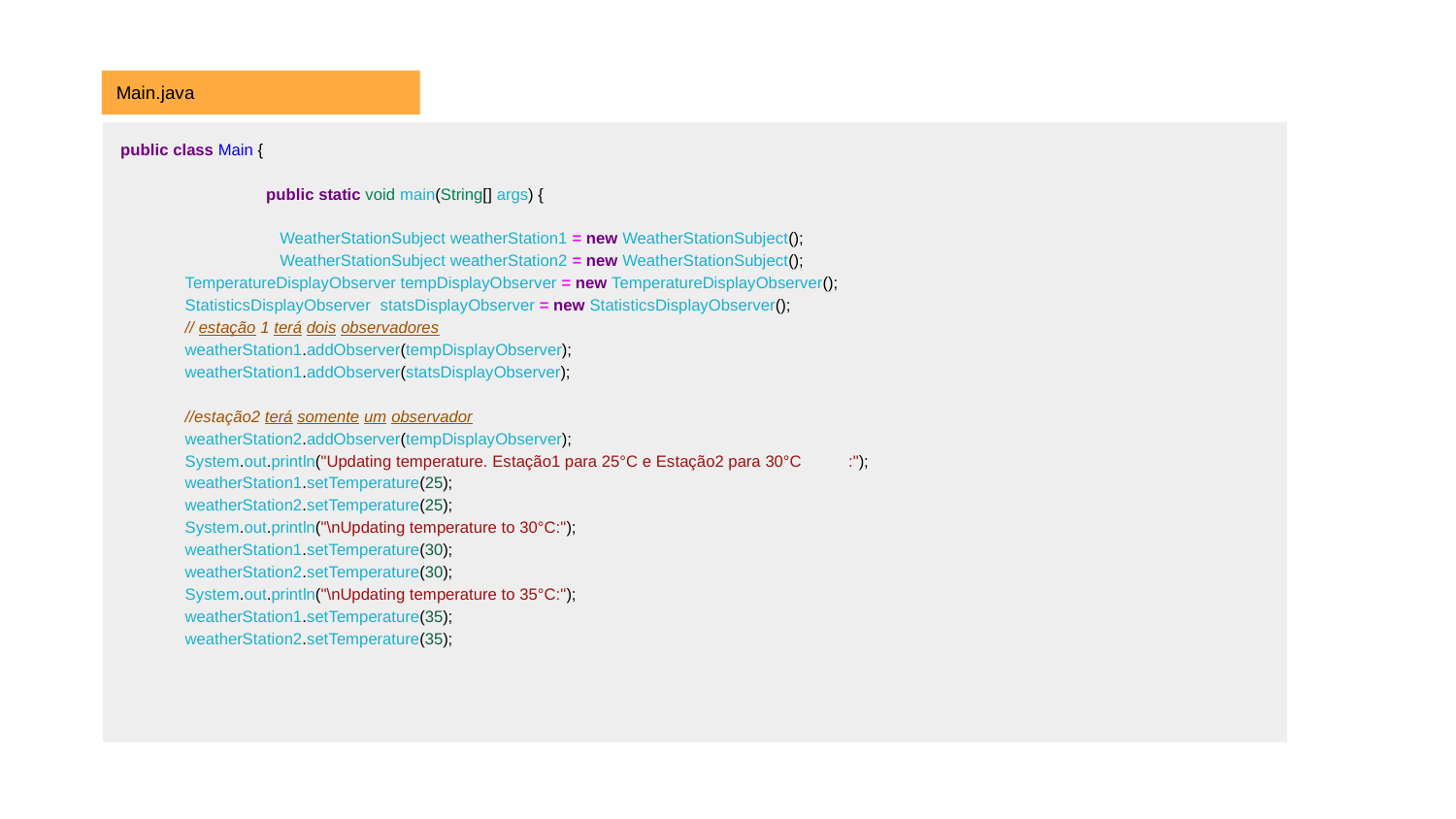

Main.java
public class Main {

   	public static void main(String[] args) {

   	   WeatherStationSubject weatherStation1 = new WeatherStationSubject();
   	   WeatherStationSubject weatherStation2 = new WeatherStationSubject();
              TemperatureDisplayObserver tempDisplayObserver = new TemperatureDisplayObserver();
              StatisticsDisplayObserver  statsDisplayObserver = new StatisticsDisplayObserver();
              // estação 1 terá dois observadores
              weatherStation1.addObserver(tempDisplayObserver);
              weatherStation1.addObserver(statsDisplayObserver);

              //estação2 terá somente um observador
              weatherStation2.addObserver(tempDisplayObserver);
              System.out.println("Updating temperature. Estação1 para 25°C e Estação2 para 30°C	:");
              weatherStation1.setTemperature(25);
              weatherStation2.setTemperature(25);
              System.out.println("\nUpdating temperature to 30°C:");
              weatherStation1.setTemperature(30);
              weatherStation2.setTemperature(30);
              System.out.println("\nUpdating temperature to 35°C:");
              weatherStation1.setTemperature(35);
              weatherStation2.setTemperature(35);